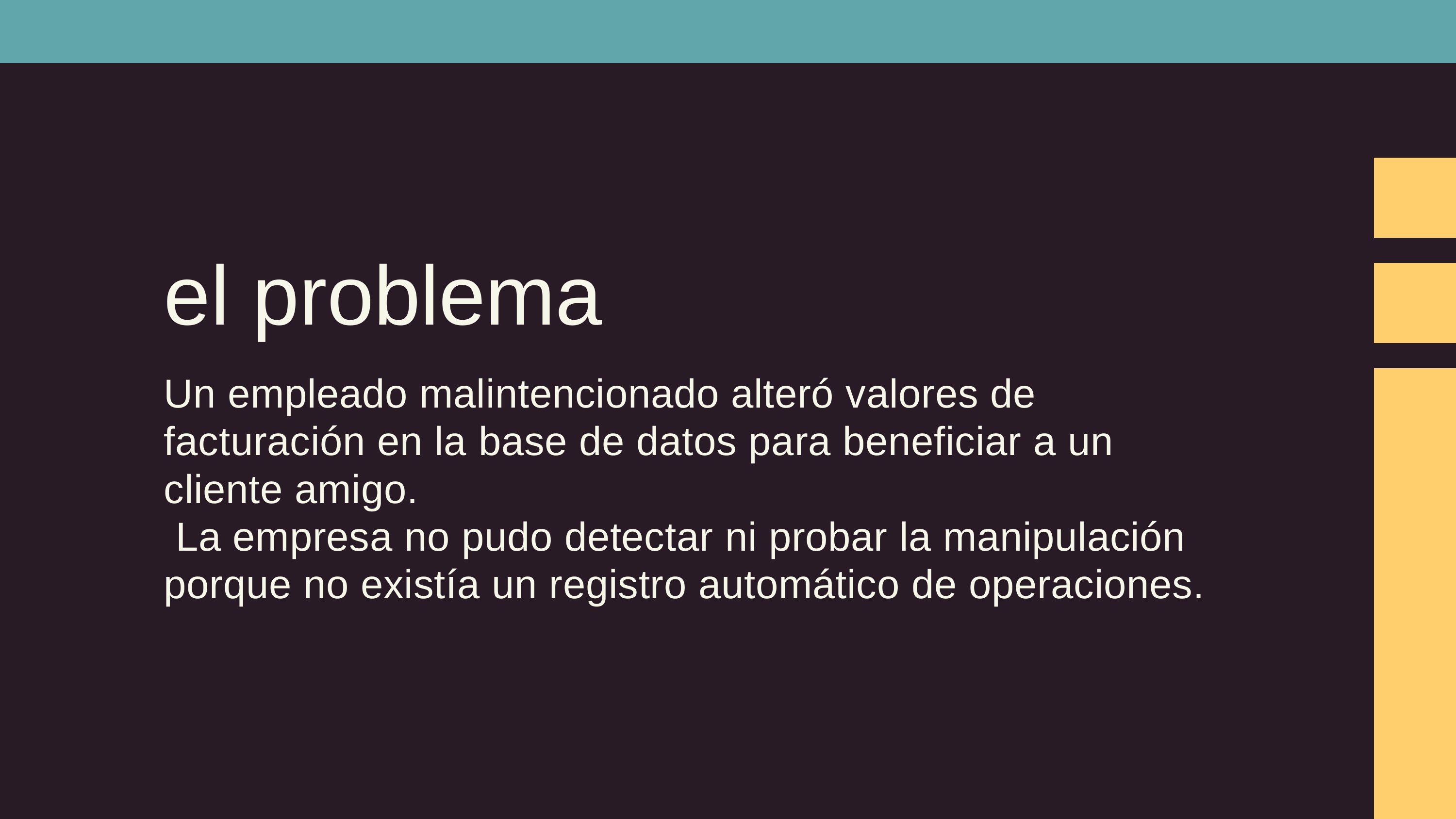

el problema

Un empleado malintencionado alteró valores de facturación en la base de datos para beneficiar a un cliente amigo.
 La empresa no pudo detectar ni probar la manipulación porque no existía un registro automático de operaciones.